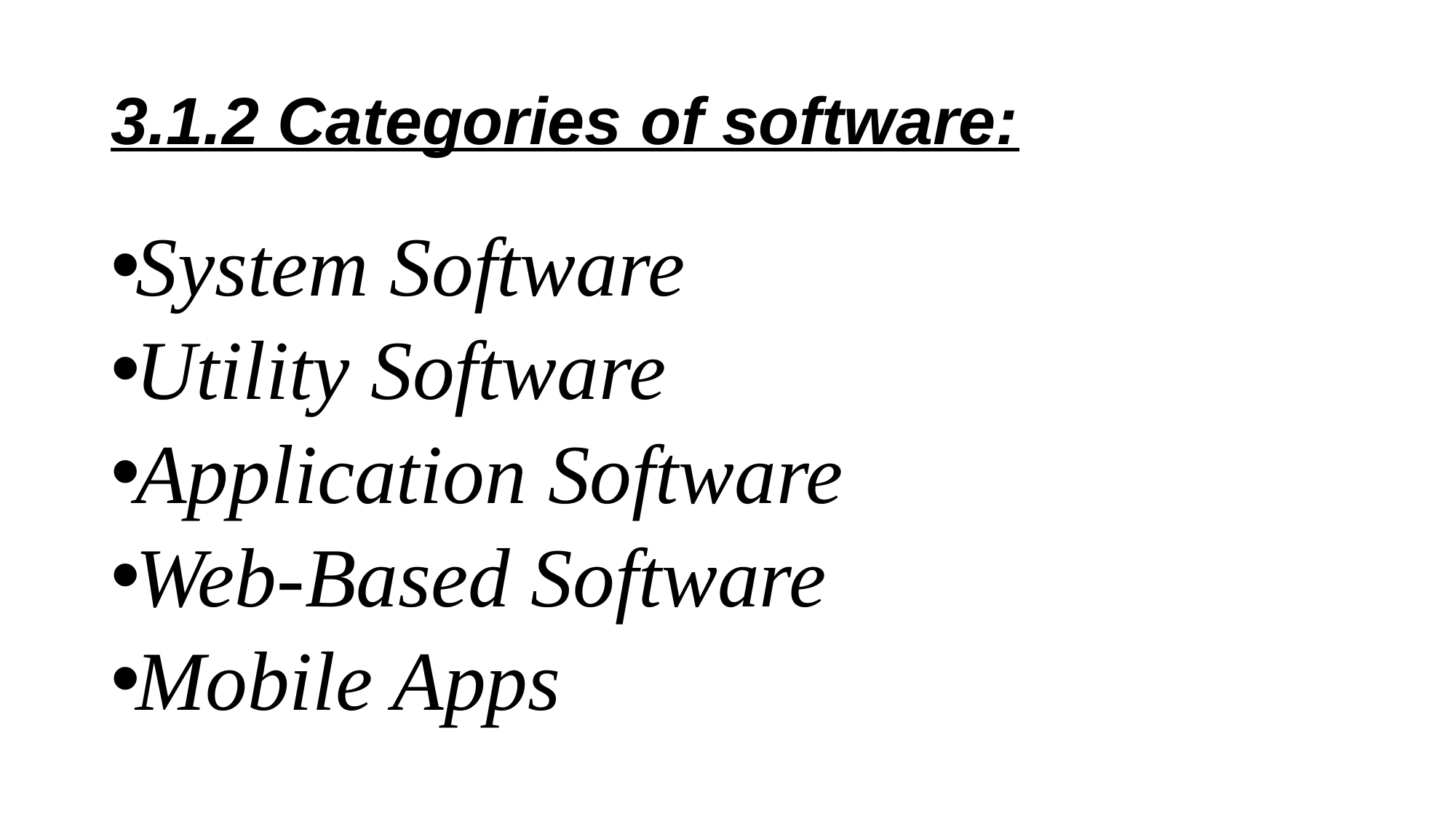

# 3.1.2 Categories of software:
System Software
Utility Software
Application Software
Web-Based Software
Mobile Apps